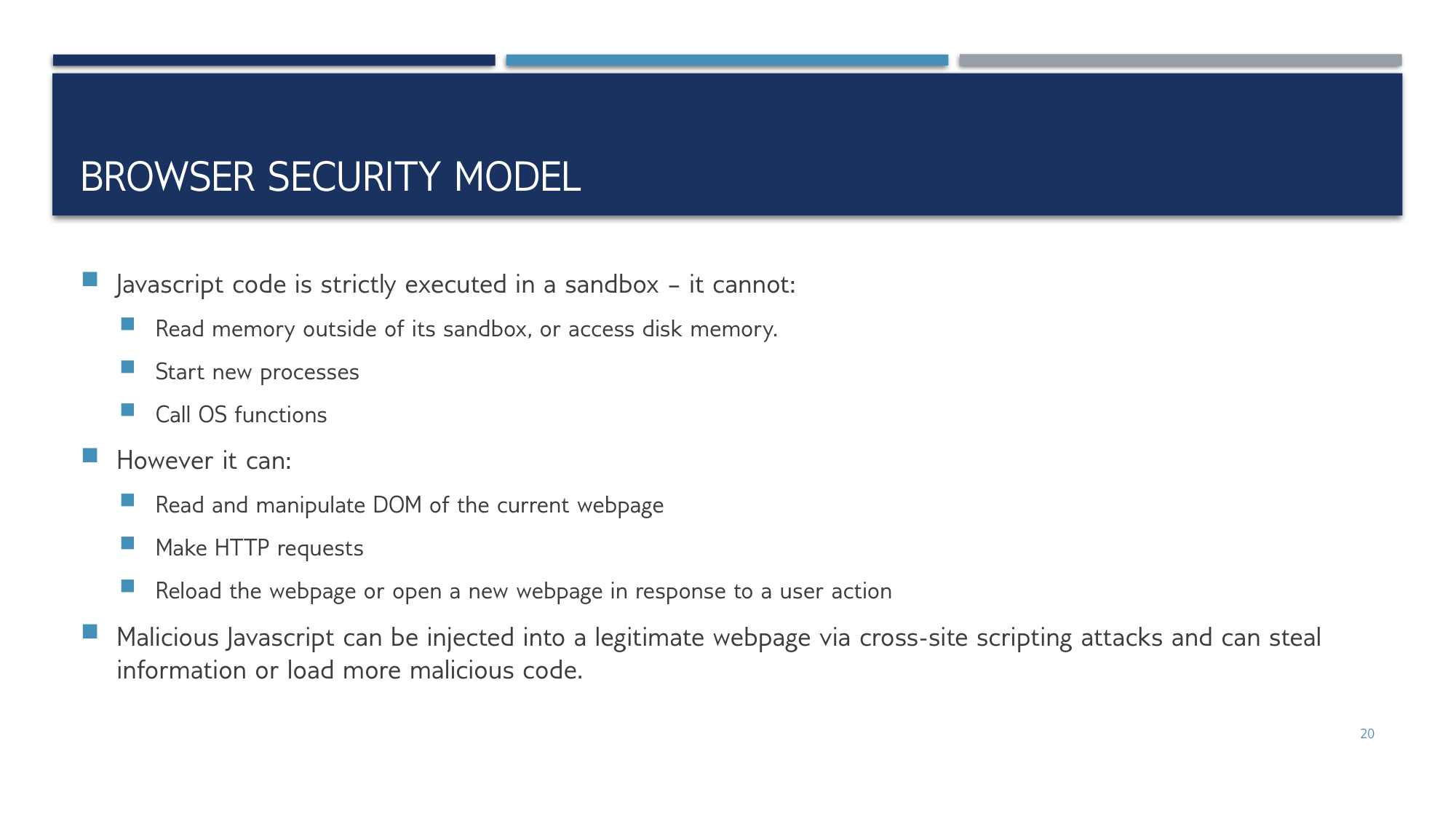

# Browser security model
Javascript code is strictly executed in a sandbox – it cannot:
Read memory outside of its sandbox, or access disk memory.
Start new processes
Call OS functions
However it can:
Read and manipulate DOM of the current webpage
Make HTTP requests
Reload the webpage or open a new webpage in response to a user action
Malicious Javascript can be injected into a legitimate webpage via cross-site scripting attacks and can steal information or load more malicious code.

20